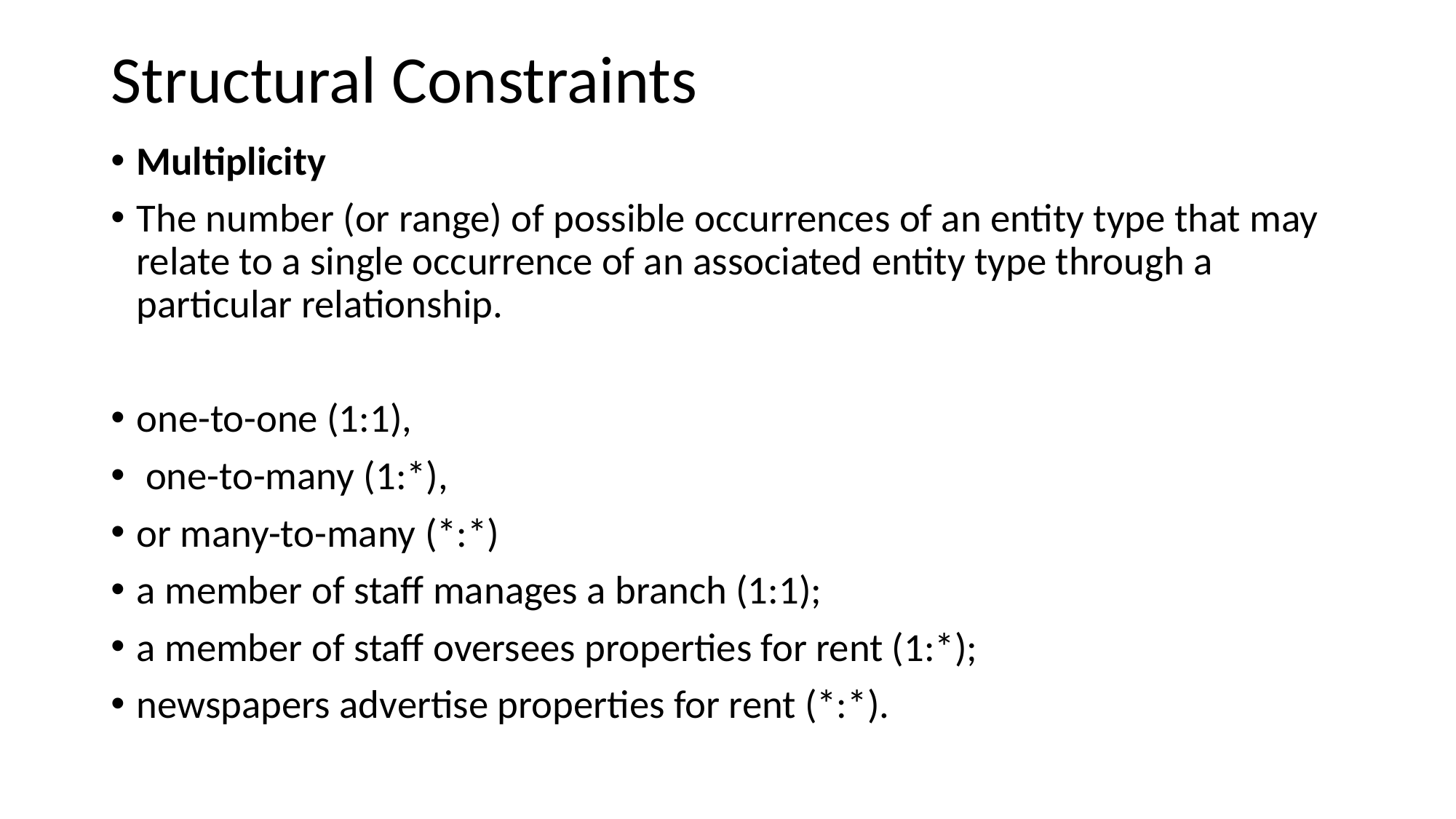

# Structural Constraints
Multiplicity
The number (or range) of possible occurrences of an entity type that may relate to a single occurrence of an associated entity type through a particular relationship.

one-to-one (1:1),
 one-to-many (1:*),
or many-to-many (*:*)
a member of staff manages a branch (1:1);
a member of staff oversees properties for rent (1:*);
newspapers advertise properties for rent (*:*).